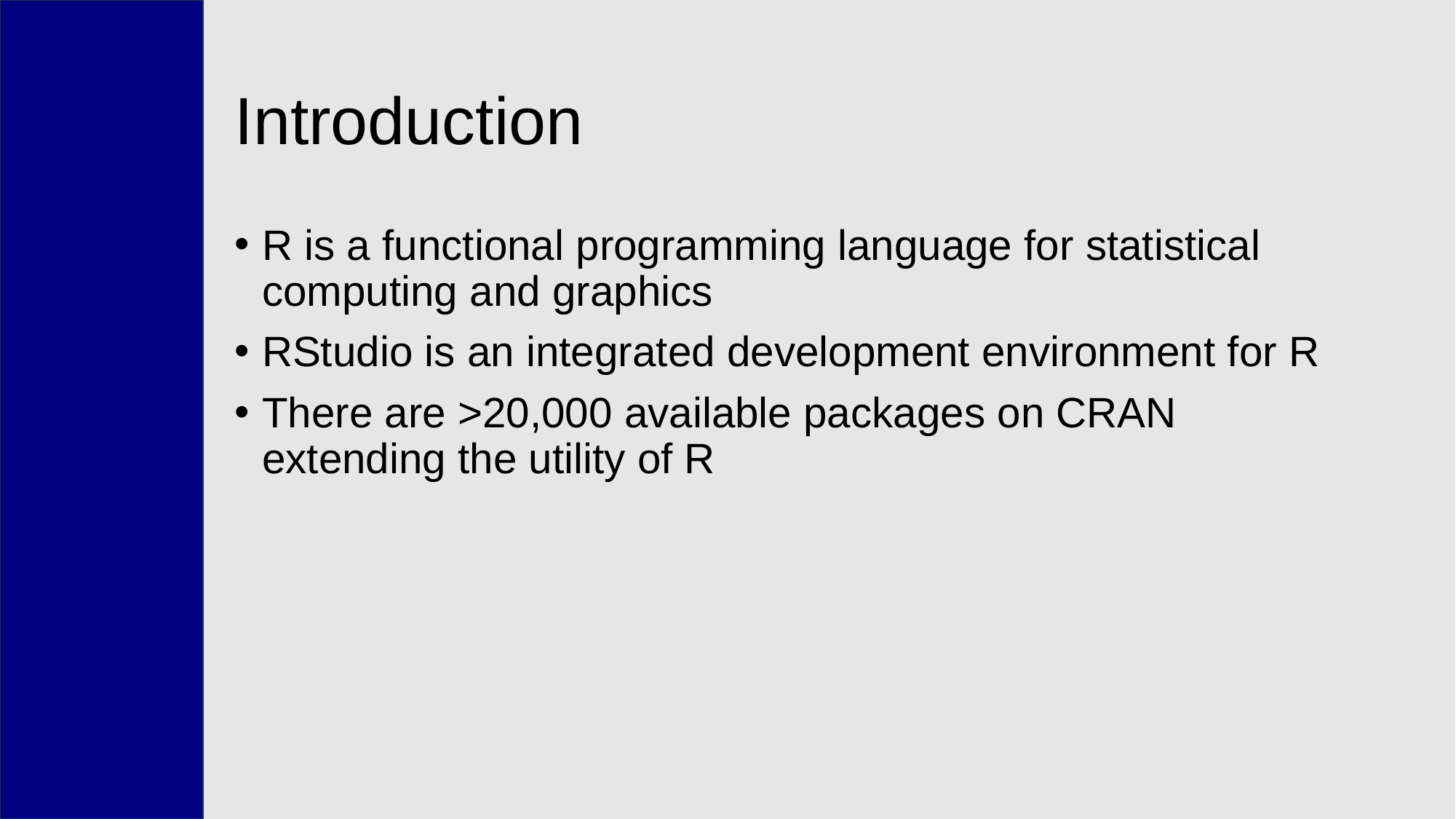

# Introduction
R is a functional programming language for statistical computing and graphics
RStudio is an integrated development environment for R
There are >20,000 available packages on CRAN extending the utility of R